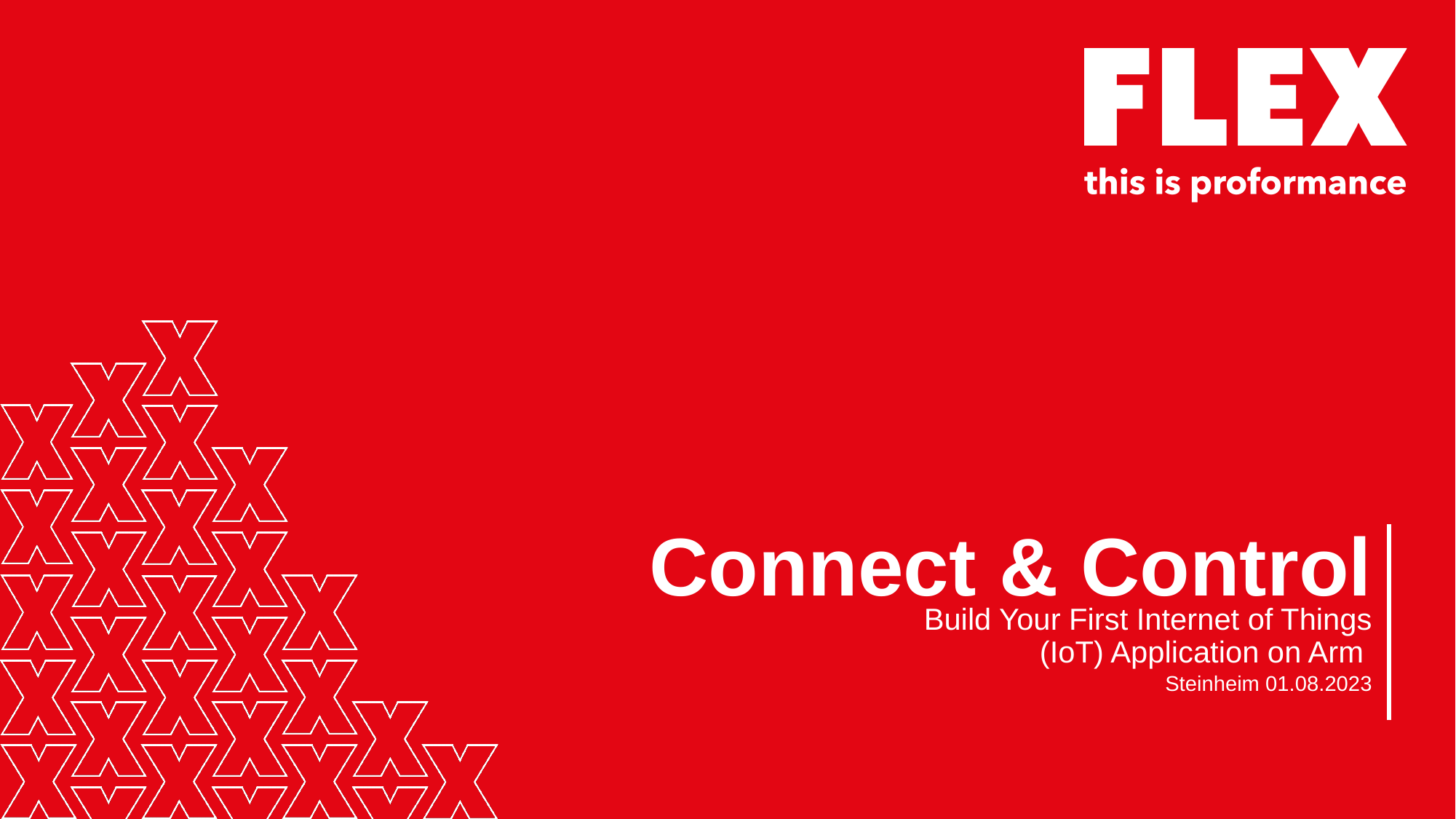

Connect & Control
Build Your First Internet of Things (IoT) Application on Arm
Steinheim 01.08.2023